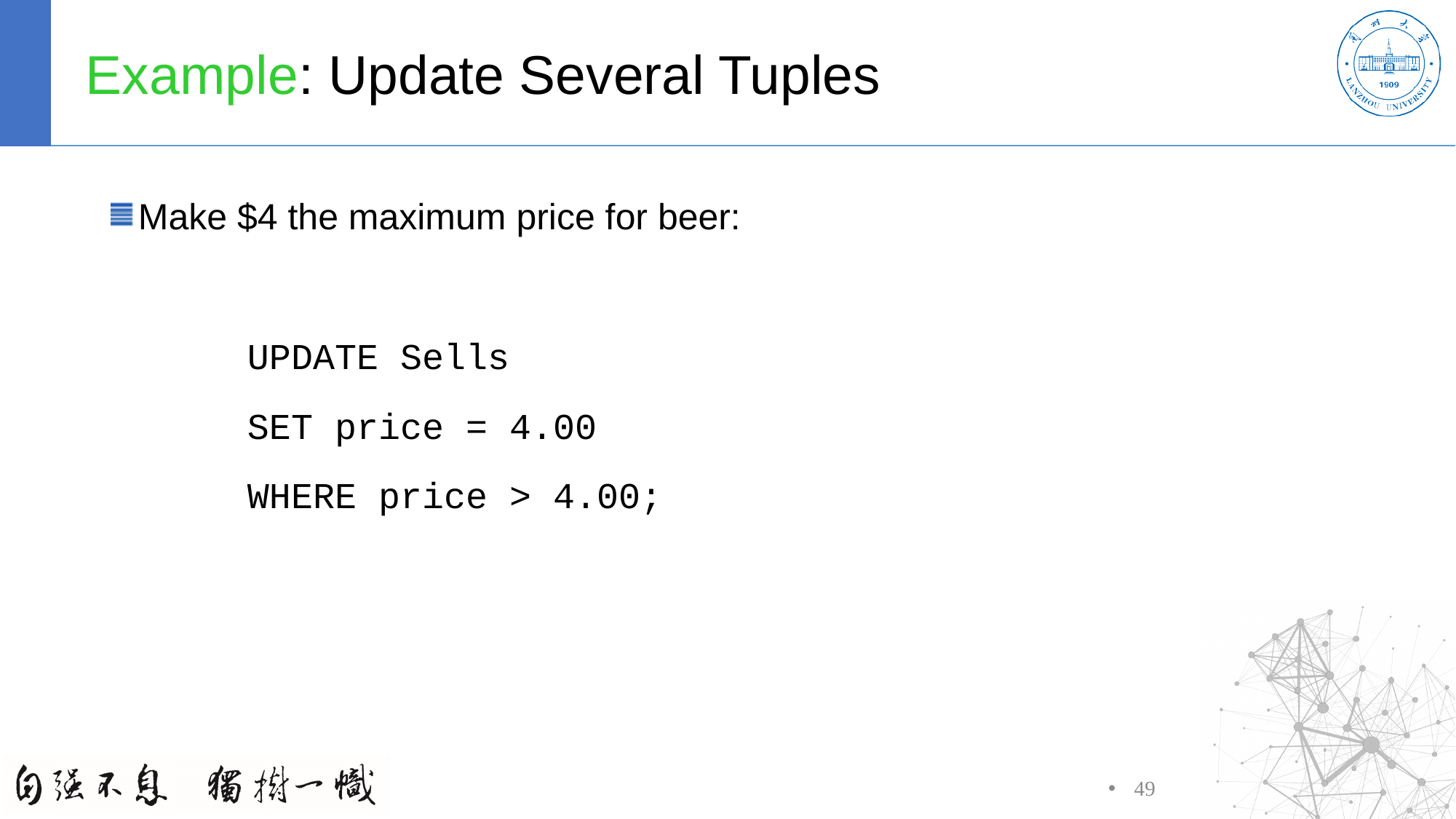

# Example: Update Several Tuples
Make $4 the maximum price for beer:

		UPDATE Sells
		SET price = 4.00
		WHERE price > 4.00;
49